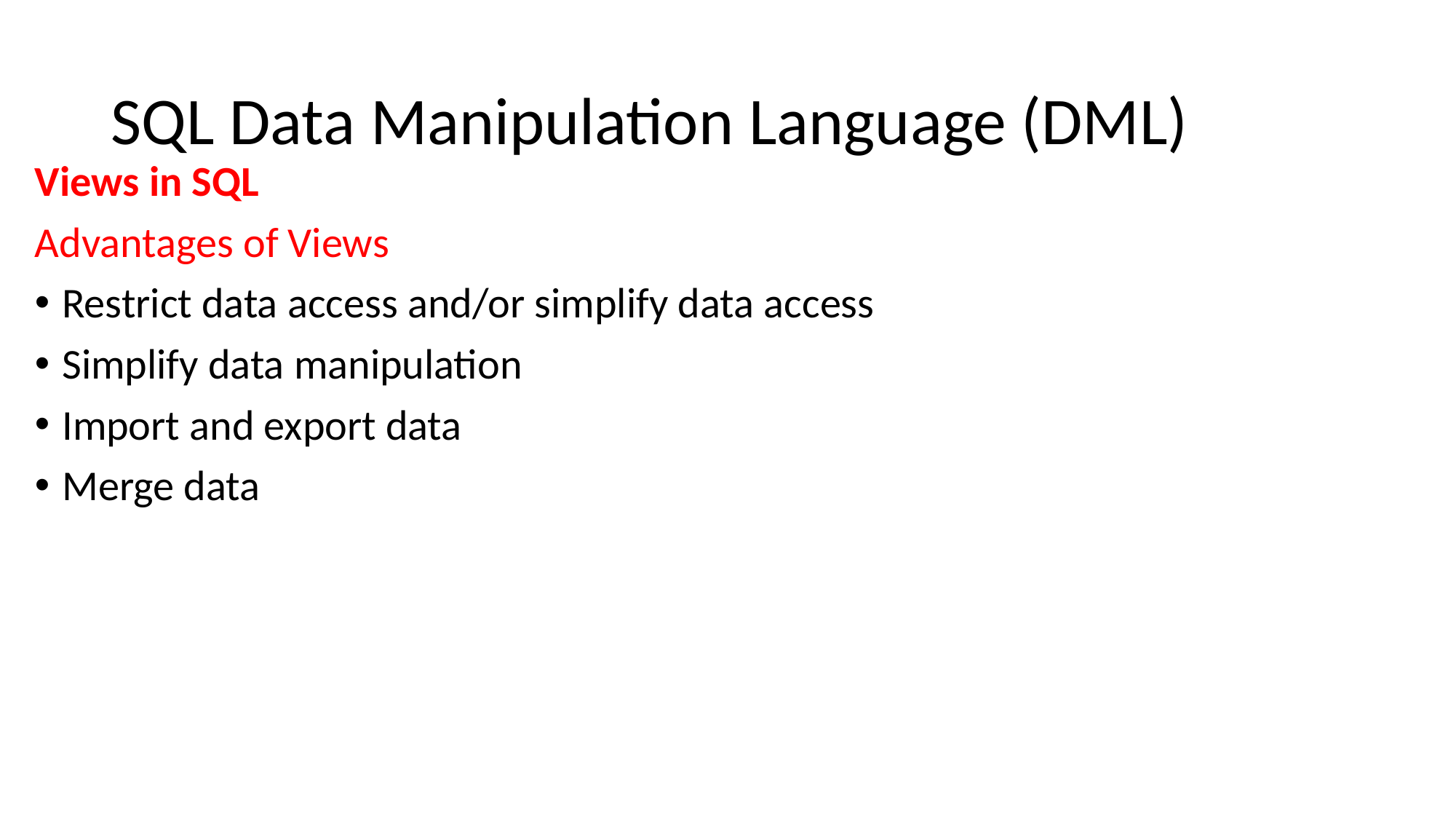

# SQL Data Manipulation Language (DML)
Views in SQL
Advantages of Views
Restrict data access and/or simplify data access
Simplify data manipulation
Import and export data
Merge data